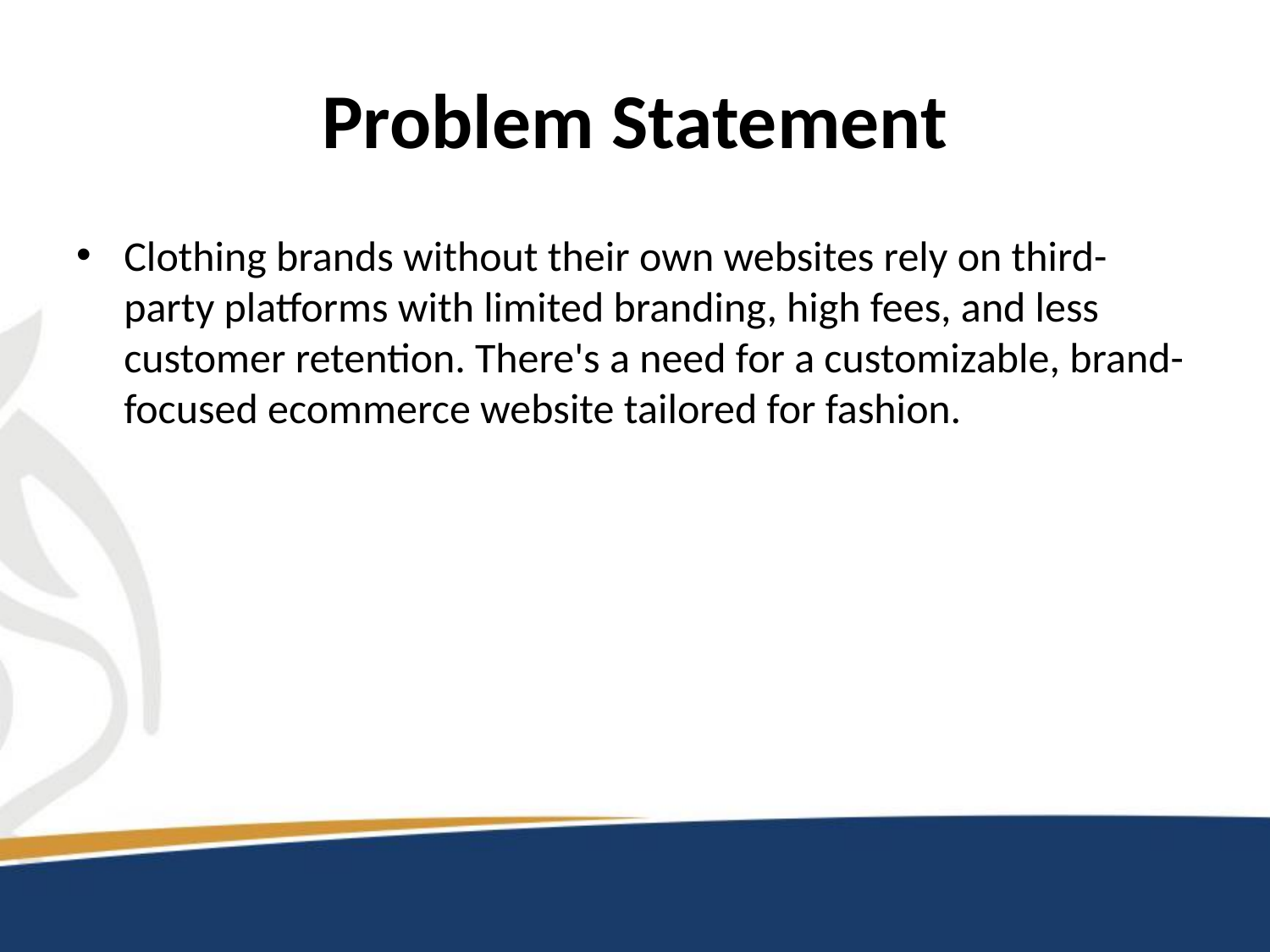

# Problem Statement
Clothing brands without their own websites rely on third-party platforms with limited branding, high fees, and less customer retention. There's a need for a customizable, brand-focused ecommerce website tailored for fashion.